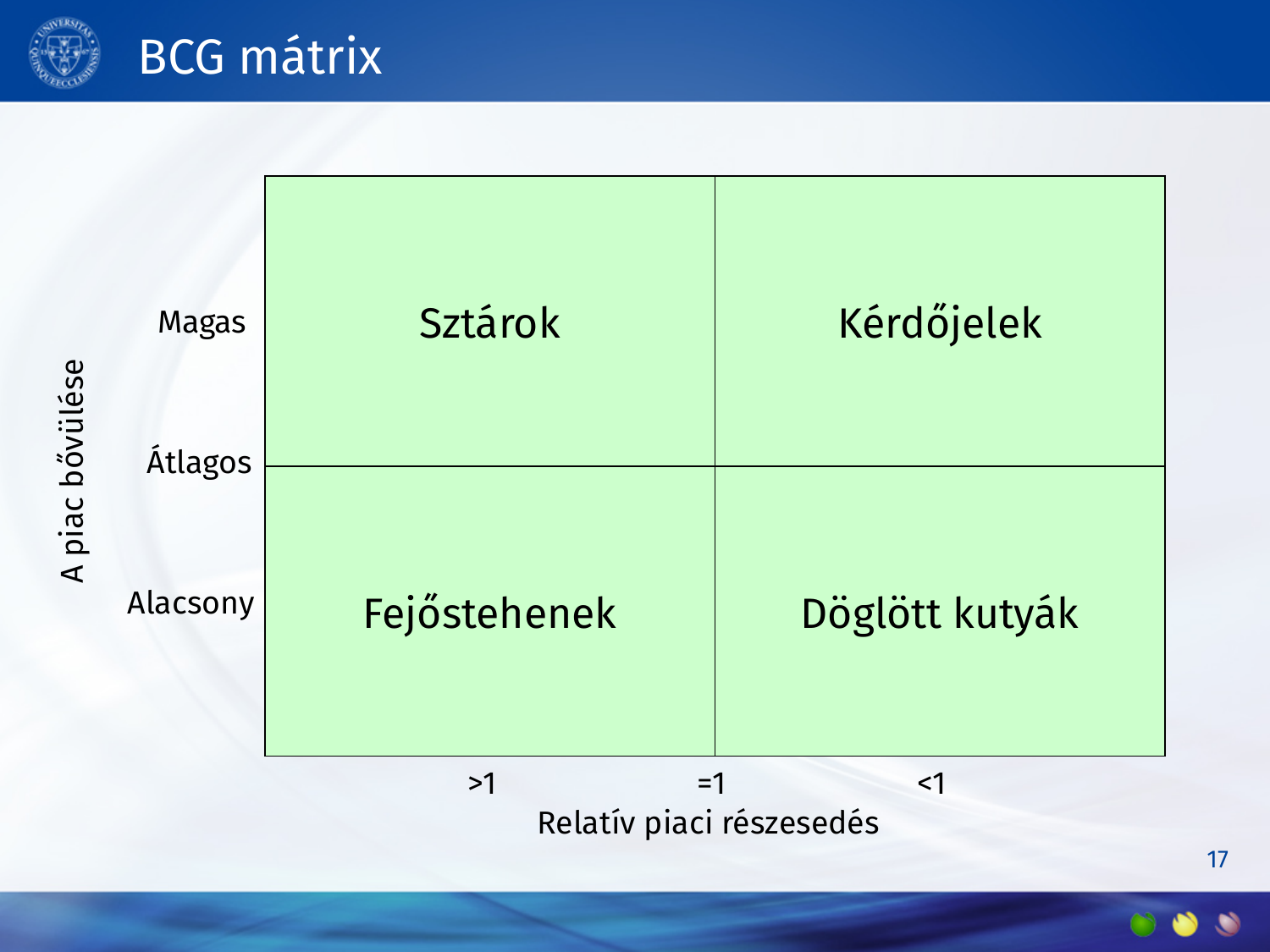

# BCG mátrix
Sztárok
Kérdőjelek
Magas
Átlagos
A piac bővülése
Fejőstehenek
Döglött kutyák
Alacsony
>1
=1
<1
Relatív piaci részesedés
17